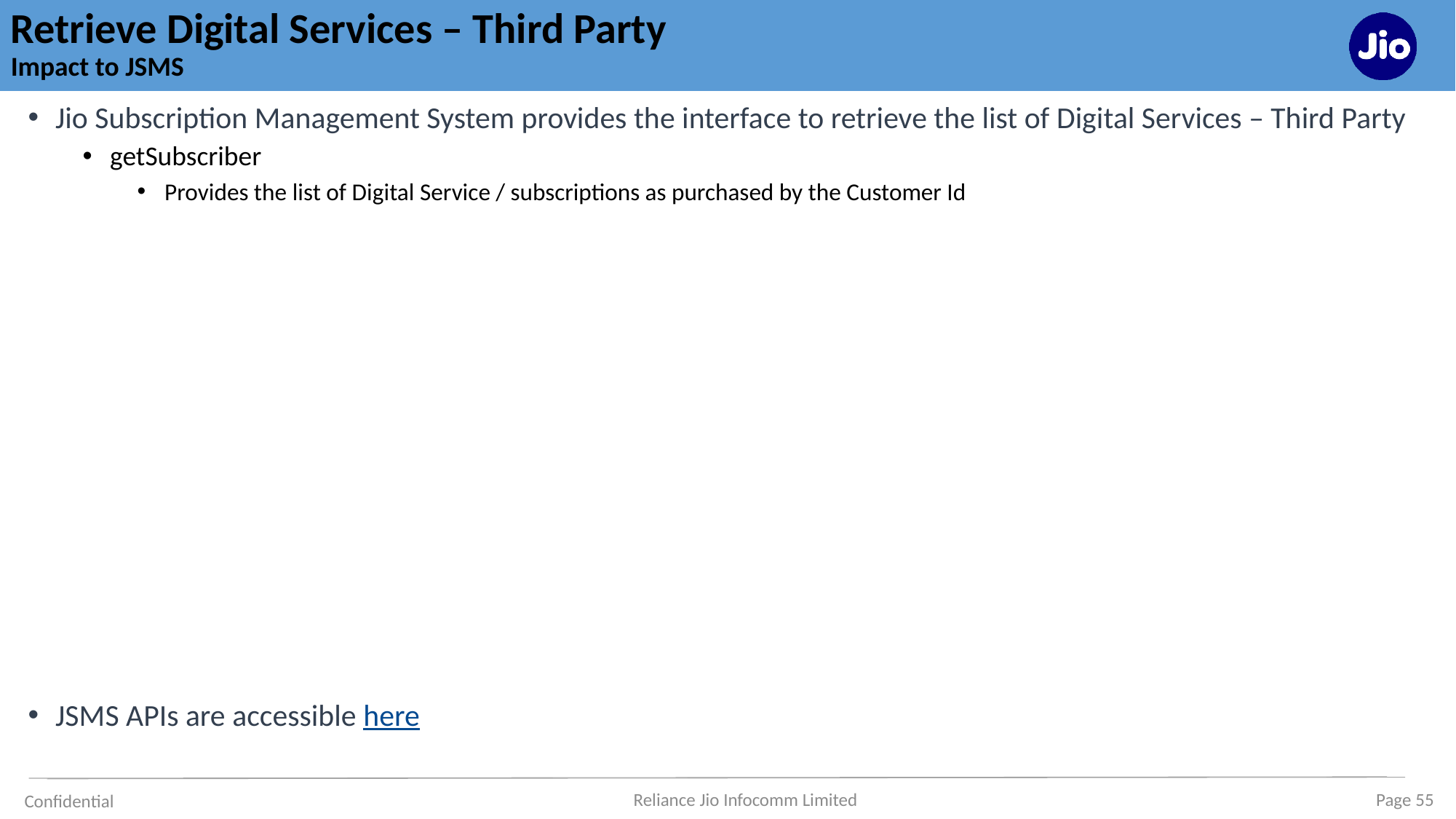

# Retrieve Digital Services – Third Party Impact to JSMS
Jio Subscription Management System provides the interface to retrieve the list of Digital Services – Third Party
getSubscriber
Provides the list of Digital Service / subscriptions as purchased by the Customer Id

JSMS APIs are accessible here